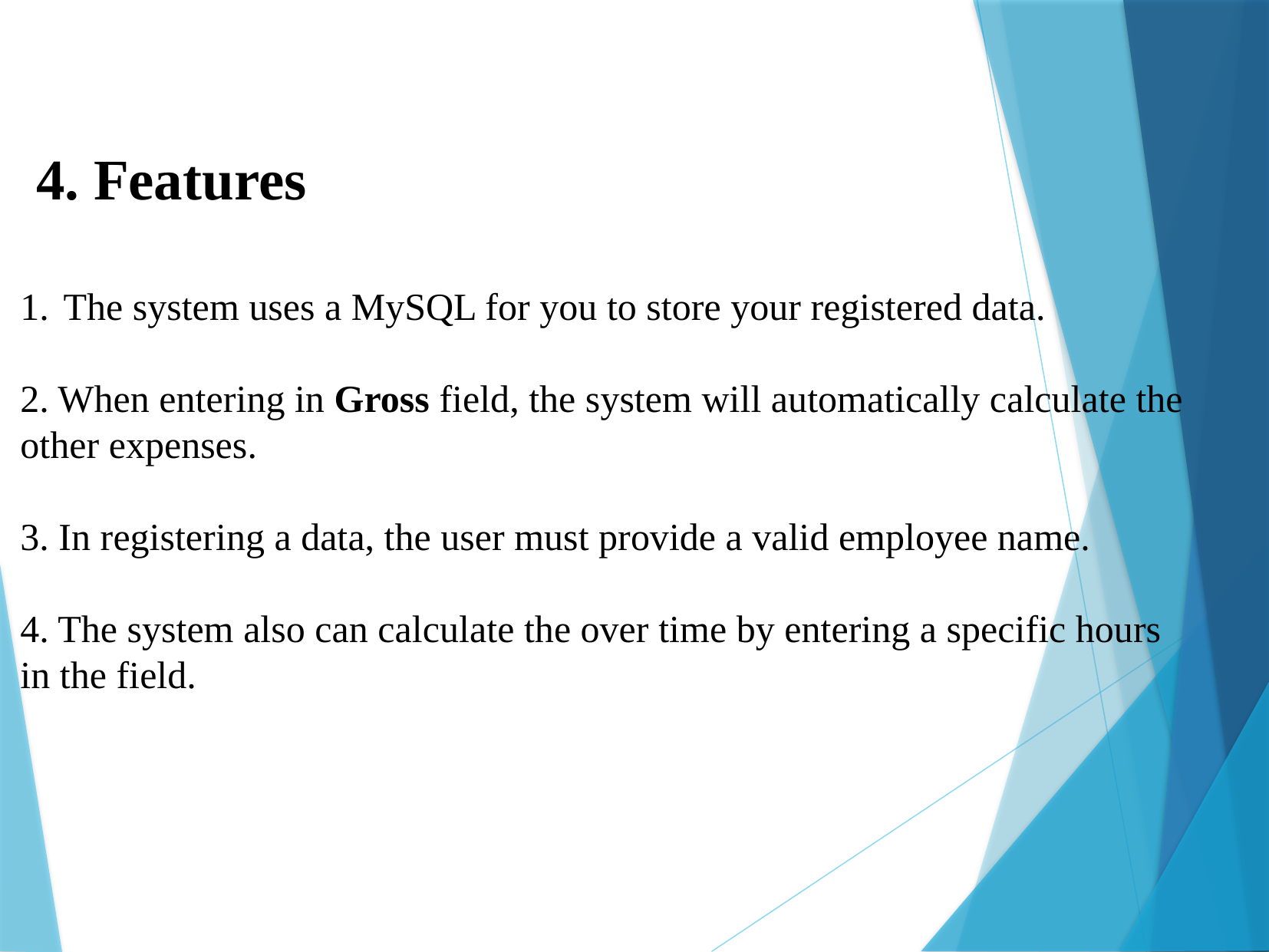

4. Features

The system uses a MySQL for you to store your registered data.

2. When entering in Gross field, the system will automatically calculate the other expenses.

3. In registering a data, the user must provide a valid employee name.

4. The system also can calculate the over time by entering a specific hours in the field.